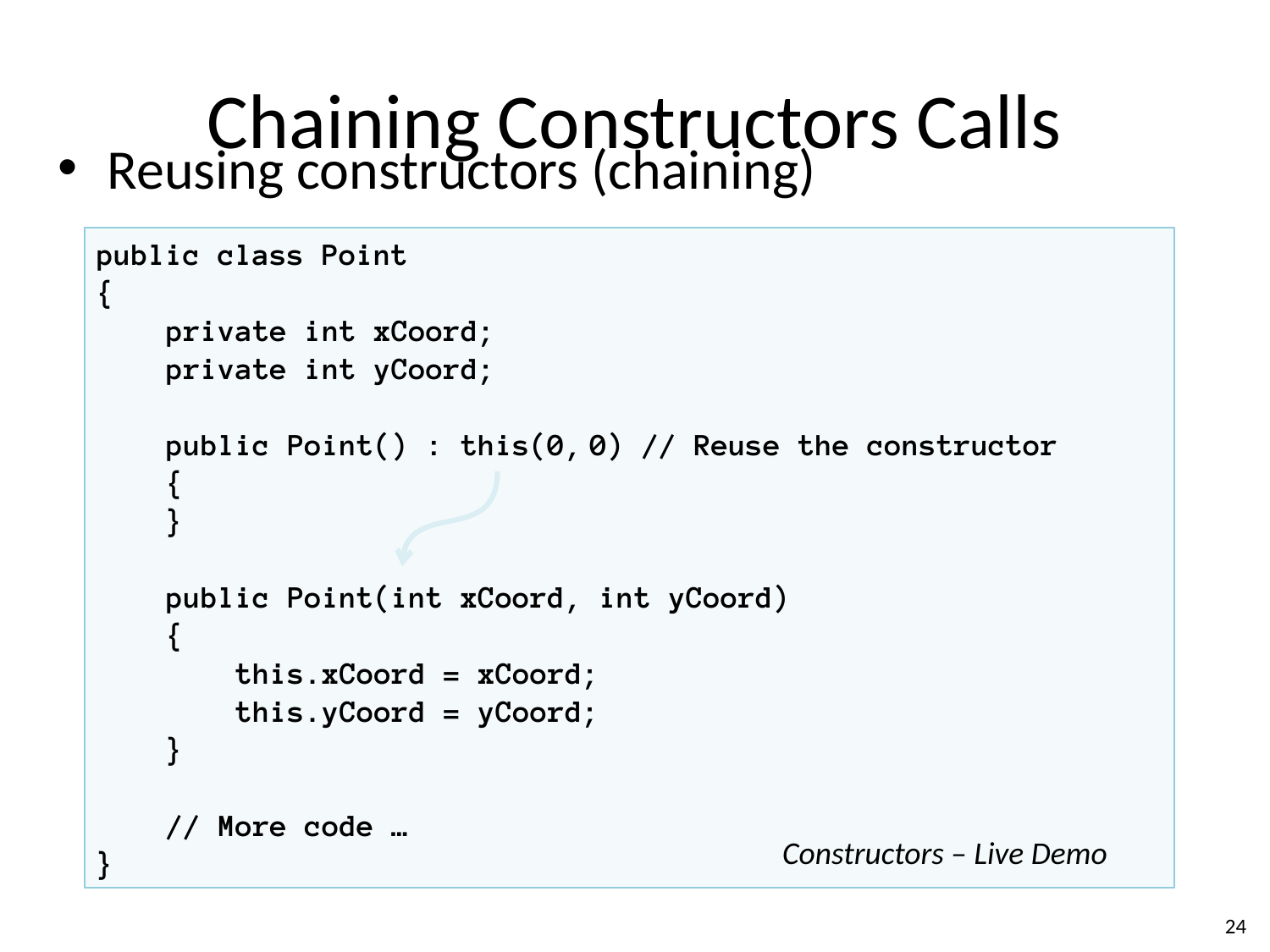

# Chaining Constructors Calls
Reusing constructors (chaining)
public class Point
{
    private int xCoord;
    private int yCoord;

    public Point() : this(0, 0) // Reuse the constructor
    {
    }

    public Point(int xCoord, int yCoord)
    {
        this.xCoord = xCoord;
        this.yCoord = yCoord;
    }

    // More code …
}
Constructors – Live Demo
24